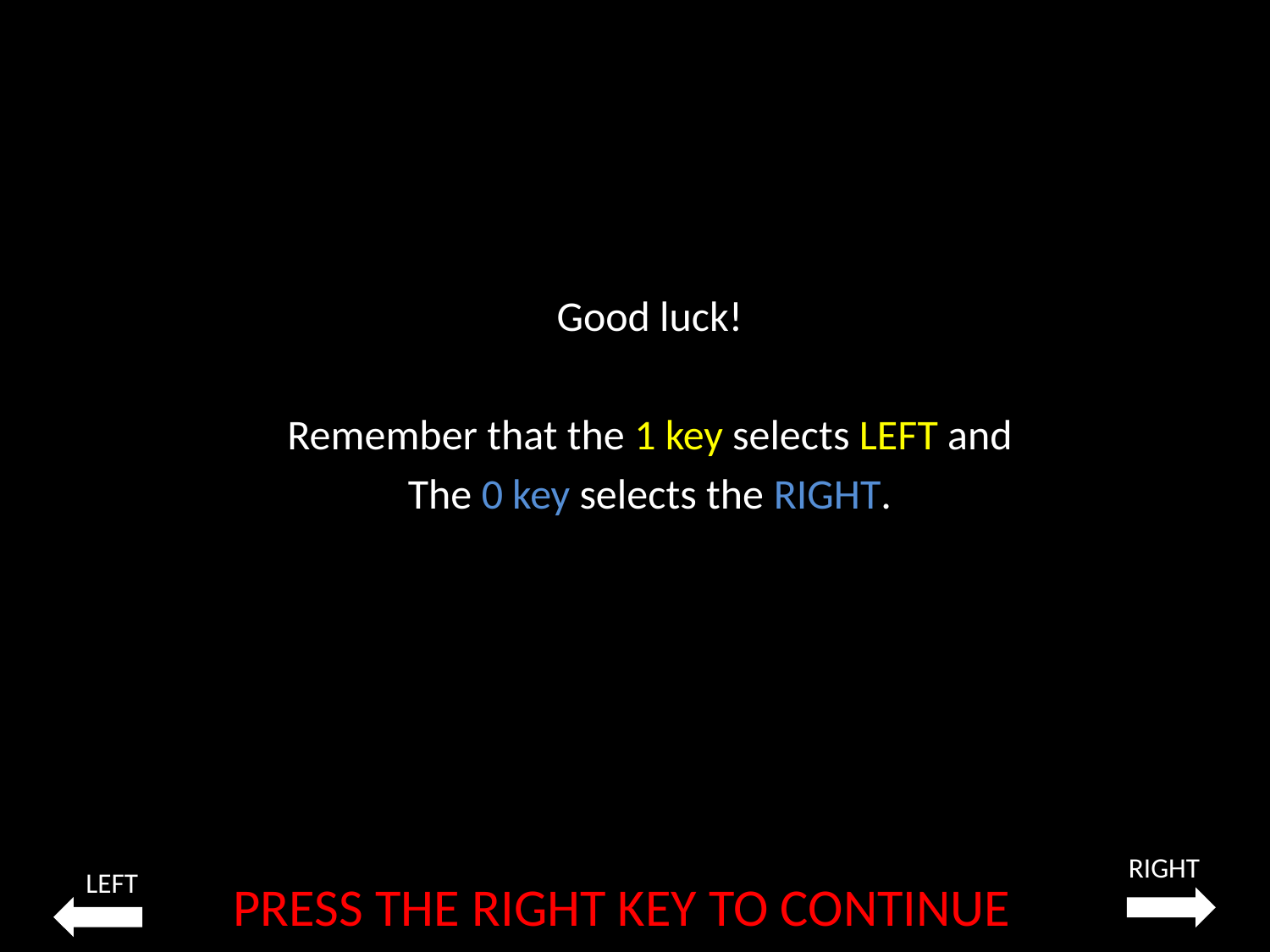

Good luck!

Remember that the 1 key selects LEFT and
The 0 key selects the RIGHT.
RIGHT
LEFT
PRESS THE RIGHT KEY TO CONTINUE